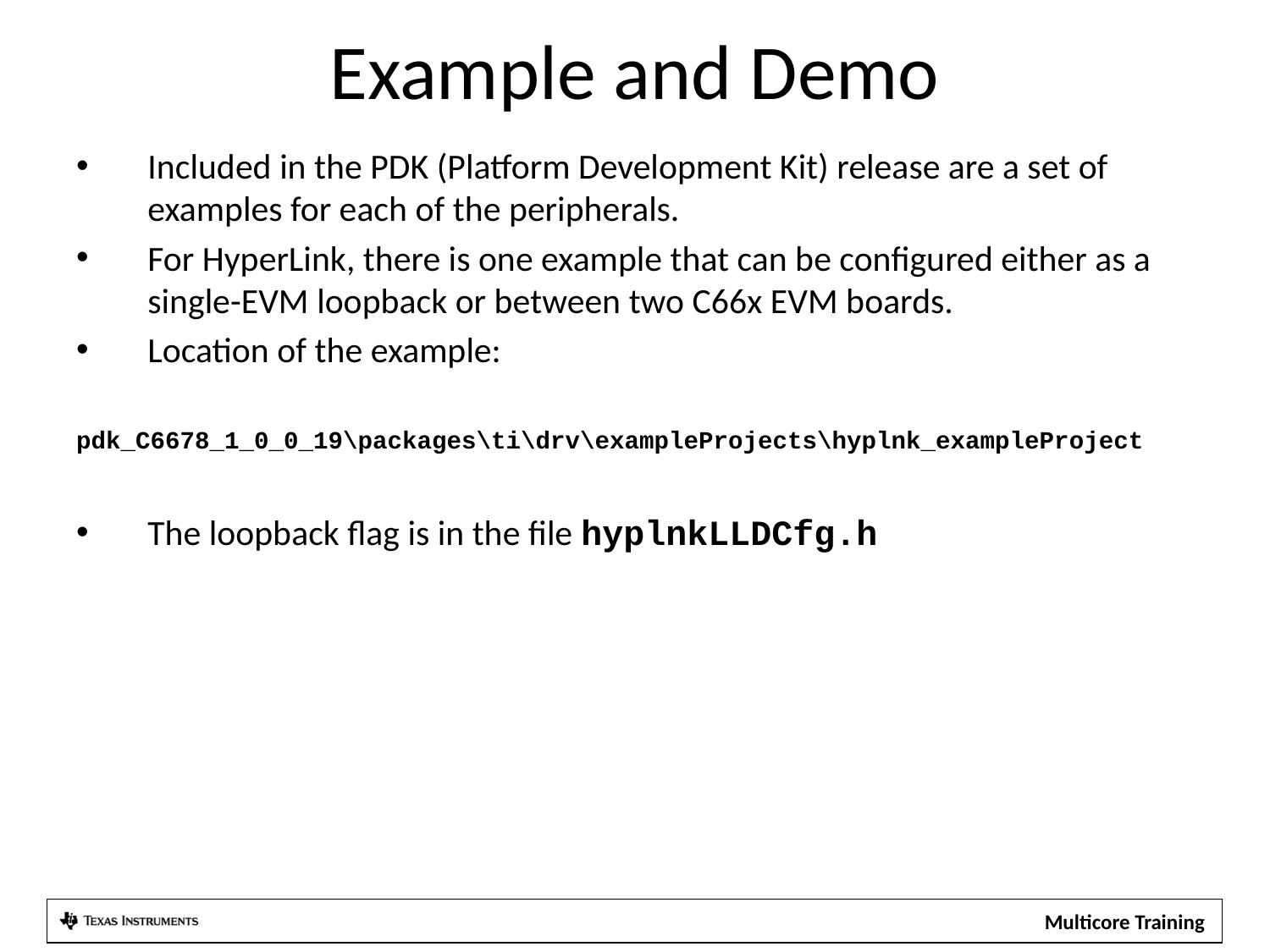

# Example and Demo
Included in the PDK (Platform Development Kit) release are a set of examples for each of the peripherals.
For HyperLink, there is one example that can be configured either as a single-EVM loopback or between two C66x EVM boards.
Location of the example:

pdk_C6678_1_0_0_19\packages\ti\drv\exampleProjects\hyplnk_exampleProject

The loopback flag is in the file hyplnkLLDCfg.h